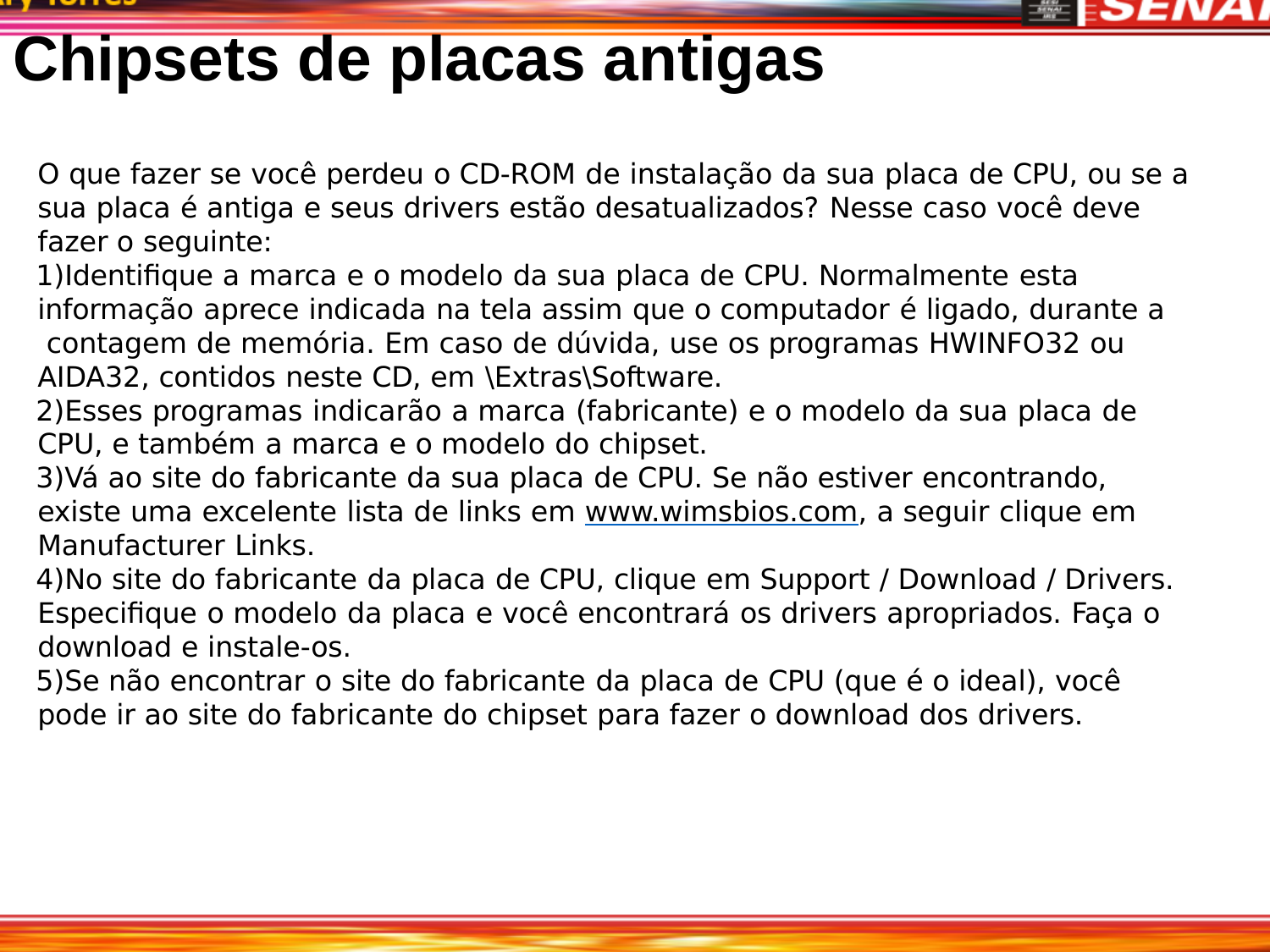

# Chipsets de placas antigas
O que fazer se você perdeu o CD-ROM de instalação da sua placa de CPU, ou se a  sua placa é antiga e seus drivers estão desatualizados? Nesse caso você deve  fazer o seguinte:
Identifique a marca e o modelo da sua placa de CPU. Normalmente esta  informação aprece indicada na tela assim que o computador é ligado, durante a  contagem de memória. Em caso de dúvida, use os programas HWINFO32 ou  AIDA32, contidos neste CD, em \Extras\Software.
Esses programas indicarão a marca (fabricante) e o modelo da sua placa de  CPU, e também a marca e o modelo do chipset.
Vá ao site do fabricante da sua placa de CPU. Se não estiver encontrando,  existe uma excelente lista de links em www.wimsbios.com, a seguir clique em  Manufacturer Links.
No site do fabricante da placa de CPU, clique em Support / Download / Drivers.  Especifique o modelo da placa e você encontrará os drivers apropriados. Faça o  download e instale-os.
Se não encontrar o site do fabricante da placa de CPU (que é o ideal), você  pode ir ao site do fabricante do chipset para fazer o download dos drivers.